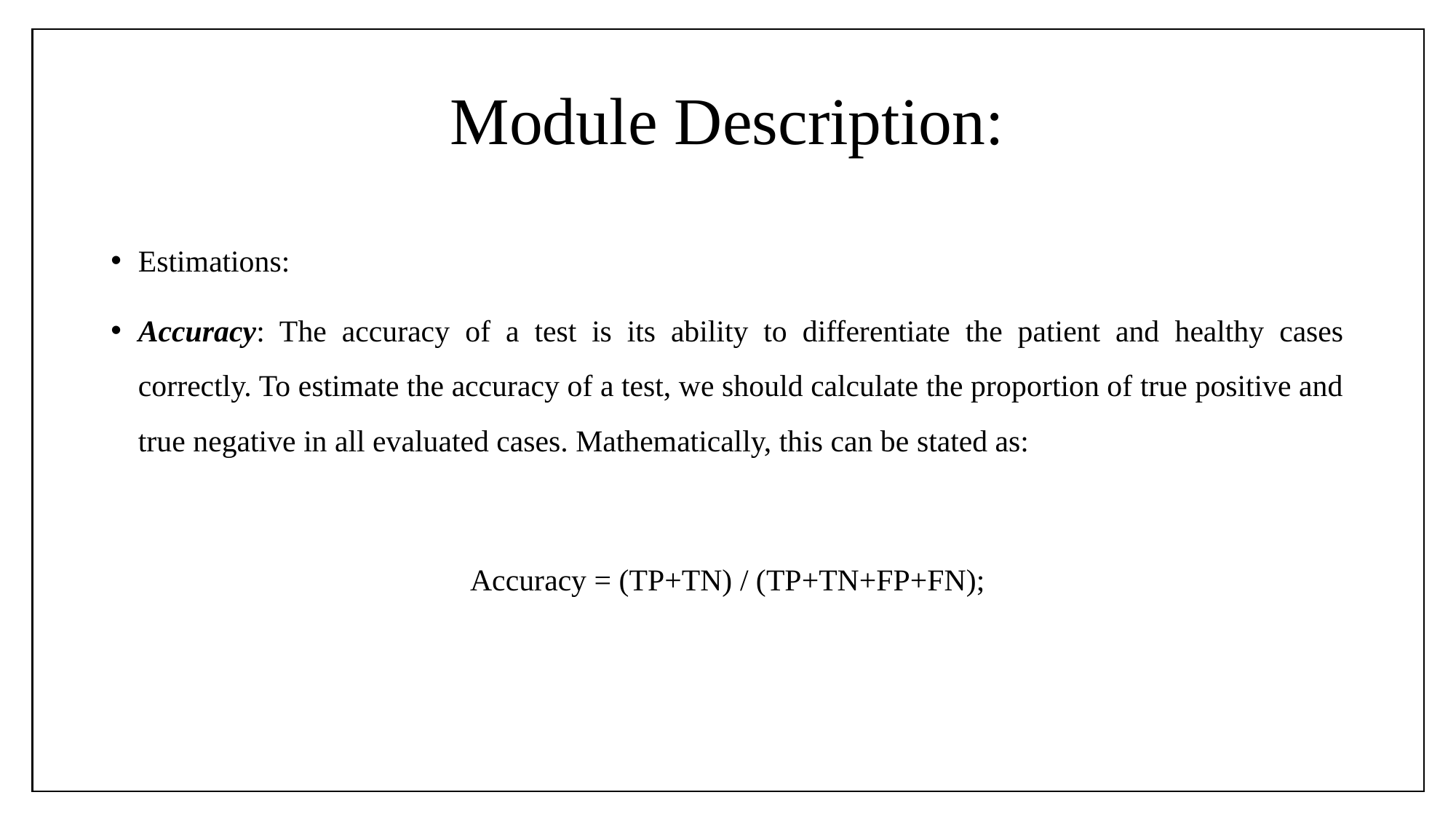

# Module Description:
Estimations:
Accuracy: The accuracy of a test is its ability to differentiate the patient and healthy cases correctly. To estimate the accuracy of a test, we should calculate the proportion of true positive and true negative in all evaluated cases. Mathematically, this can be stated as:

Accuracy = (TP+TN) / (TP+TN+FP+FN);